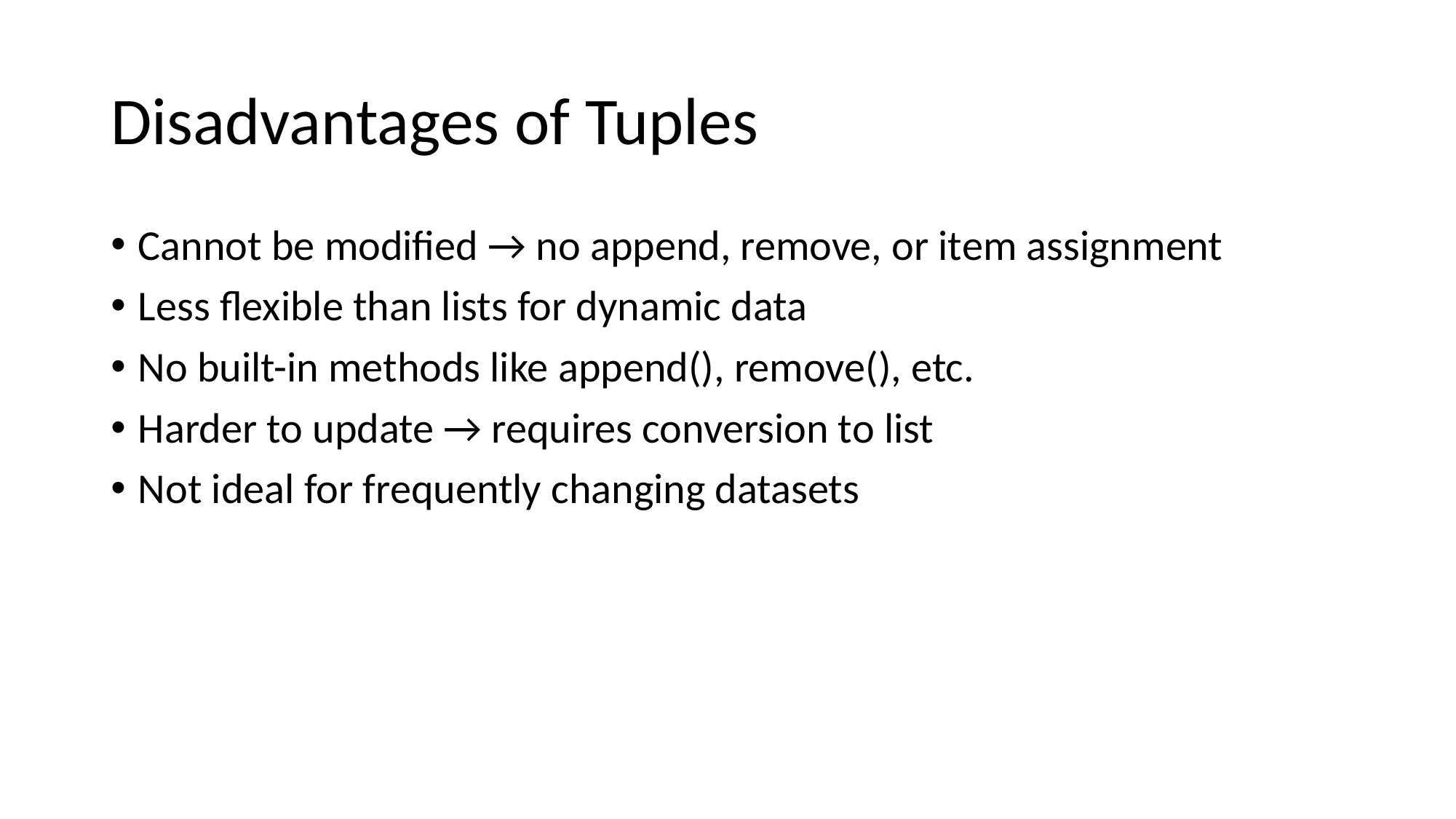

# Disadvantages of Tuples
Cannot be modified → no append, remove, or item assignment
Less flexible than lists for dynamic data
No built-in methods like append(), remove(), etc.
Harder to update → requires conversion to list
Not ideal for frequently changing datasets